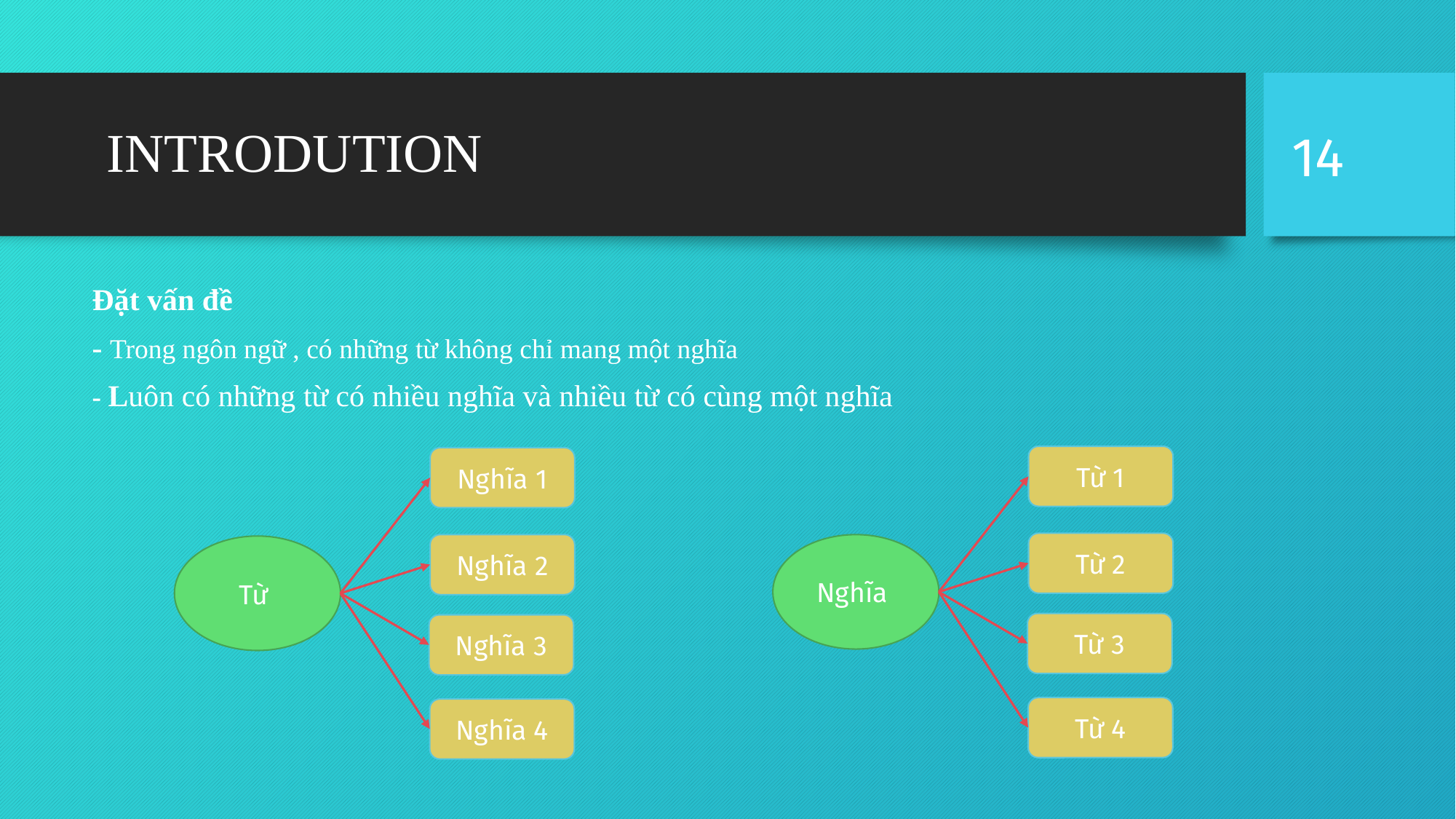

14
# INTRODUTION
Đặt vấn đề
- Trong ngôn ngữ , có những từ không chỉ mang một nghĩa
- Luôn có những từ có nhiều nghĩa và nhiều từ có cùng một nghĩa

Từ 1
Nghĩa 1
Từ 2
Nghĩa 2
Nghĩa
Từ
Từ 3
Nghĩa 3
Từ 4
Nghĩa 4